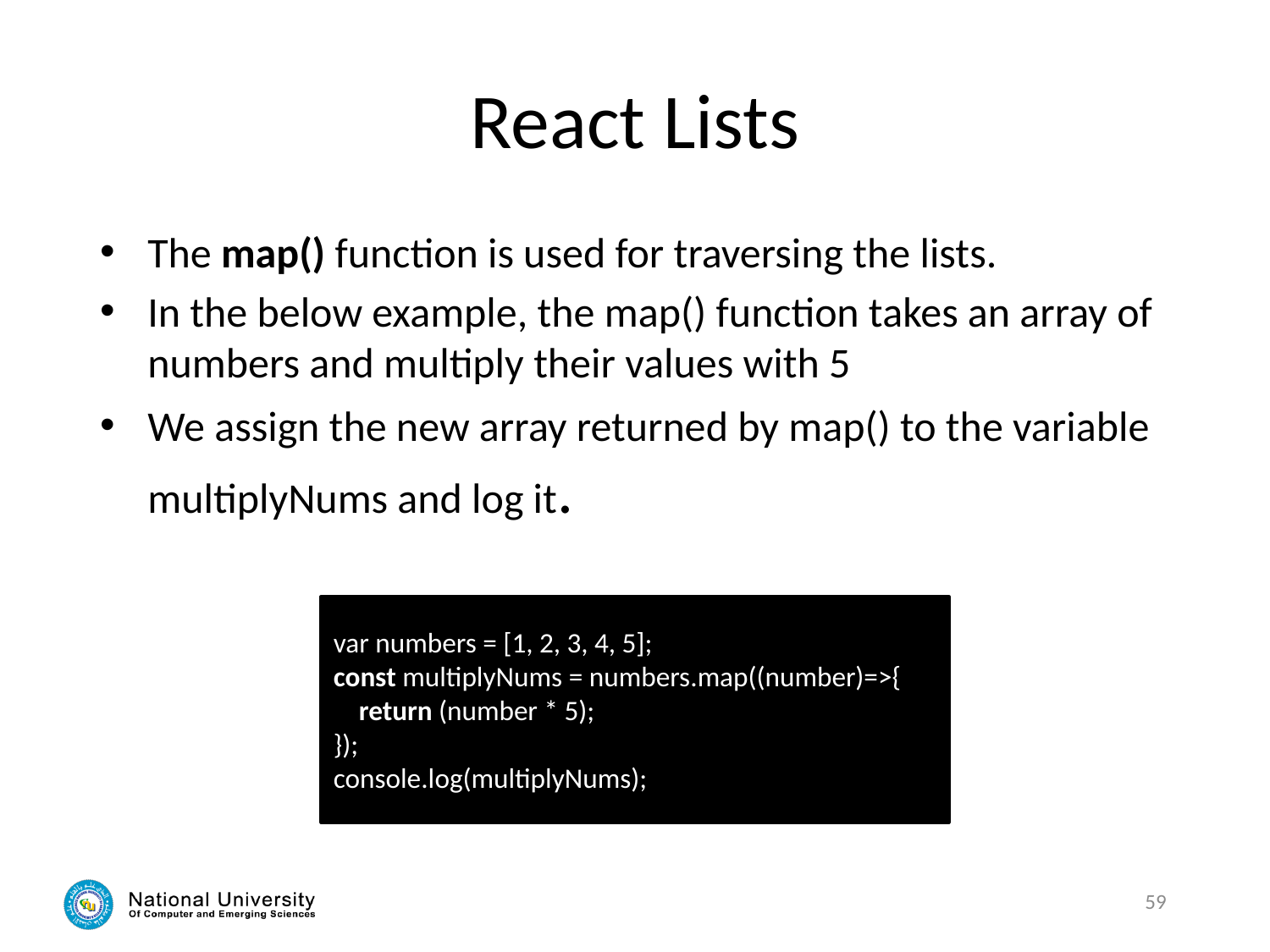

# React Lists
The map() function is used for traversing the lists.
In the below example, the map() function takes an array of numbers and multiply their values with 5
We assign the new array returned by map() to the variable multiplyNums and log it.
var numbers = [1, 2, 3, 4, 5];
const multiplyNums = numbers.map((number)=>{
    return (number * 5);
});
console.log(multiplyNums);
59